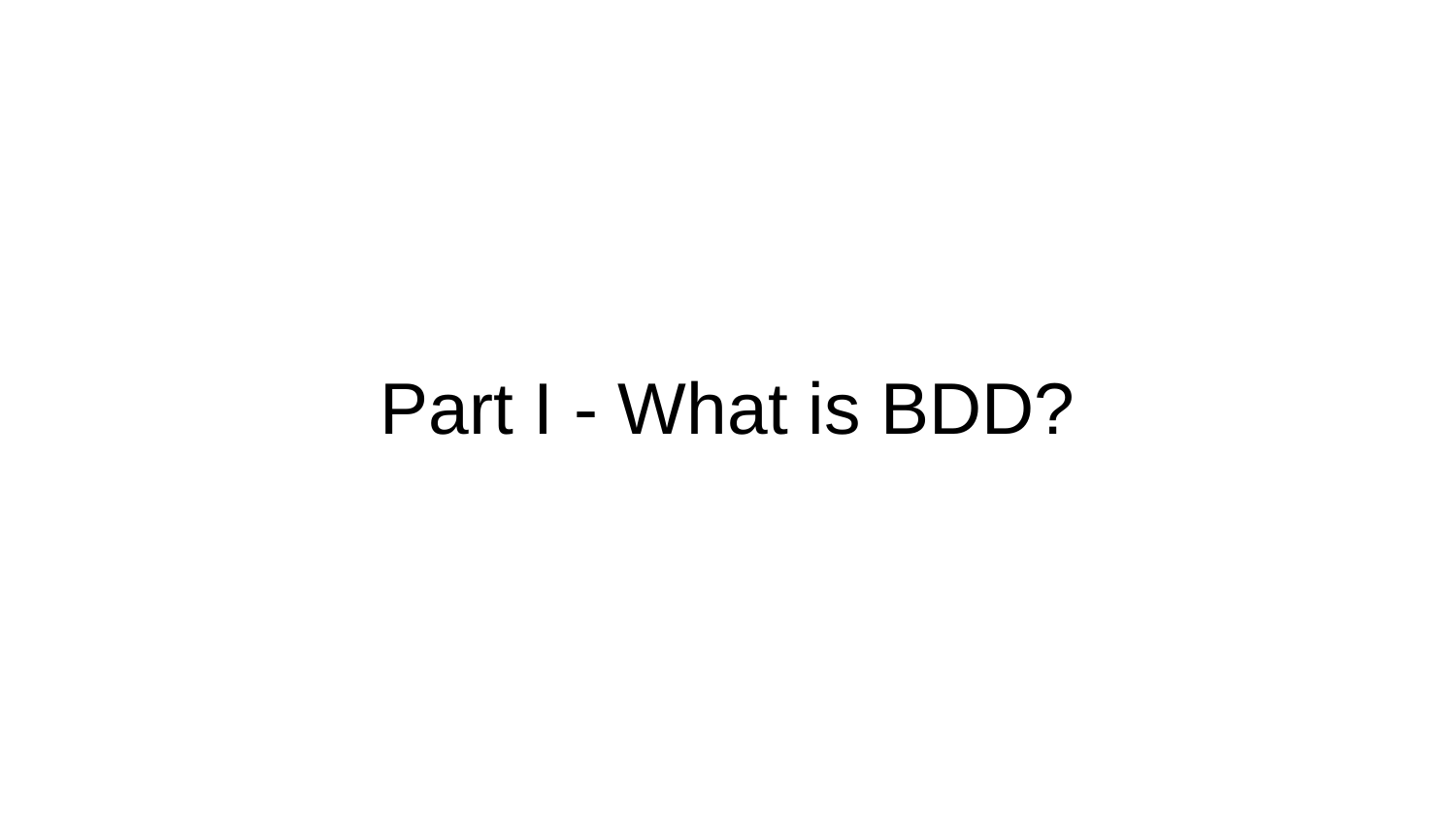

# Part I - What is BDD?